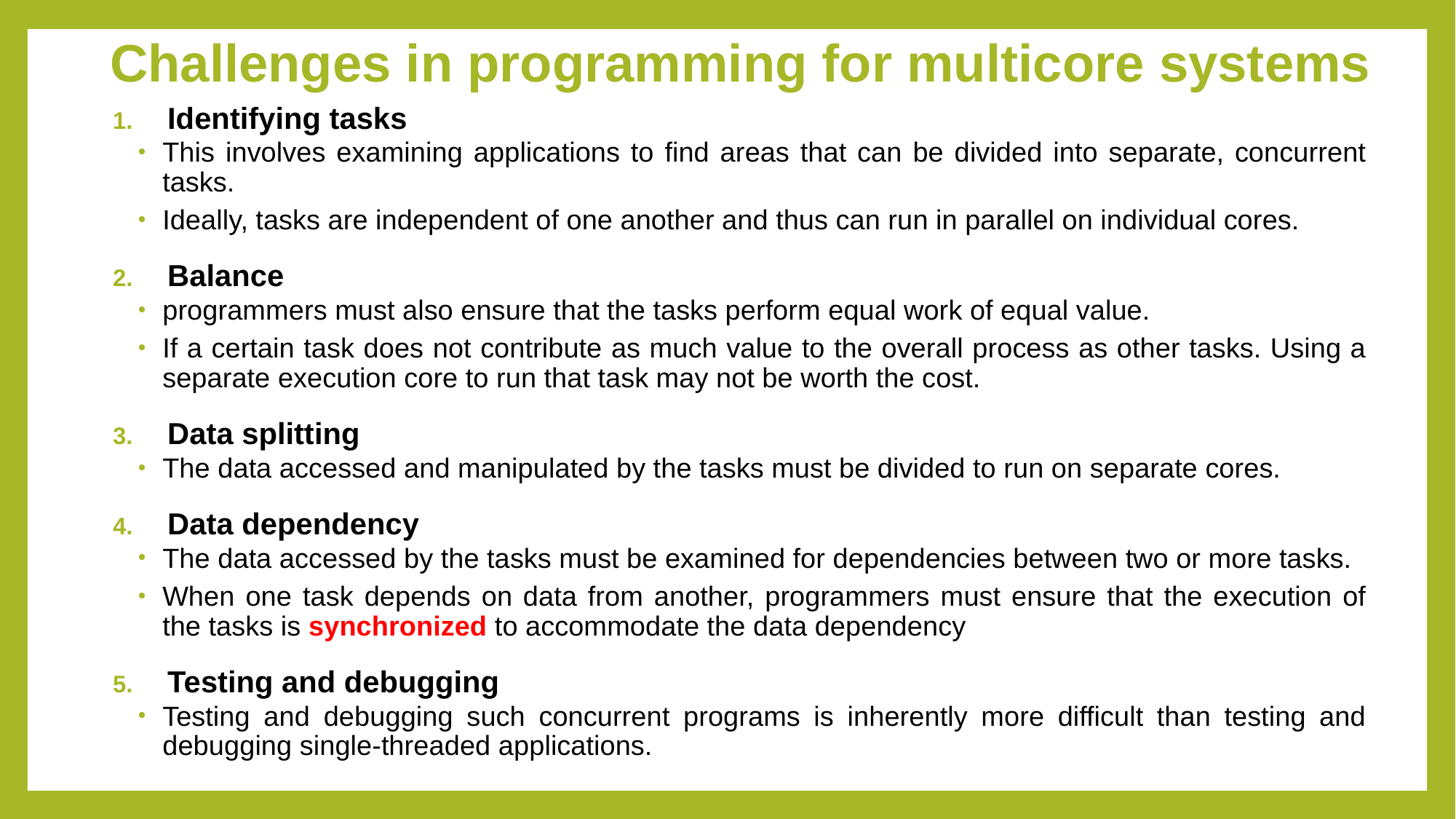

# Challenges in programming for multicore systems
Identifying tasks
This involves examining applications to find areas that can be divided into separate, concurrent tasks.
Ideally, tasks are independent of one another and thus can run in parallel on individual cores.
Balance
programmers must also ensure that the tasks perform equal work of equal value.
If a certain task does not contribute as much value to the overall process as other tasks. Using a separate execution core to run that task may not be worth the cost.
Data splitting
The data accessed and manipulated by the tasks must be divided to run on separate cores.
Data dependency
The data accessed by the tasks must be examined for dependencies between two or more tasks.
When one task depends on data from another, programmers must ensure that the execution of the tasks is synchronized to accommodate the data dependency
Testing and debugging
Testing and debugging such concurrent programs is inherently more difficult than testing and debugging single-threaded applications.